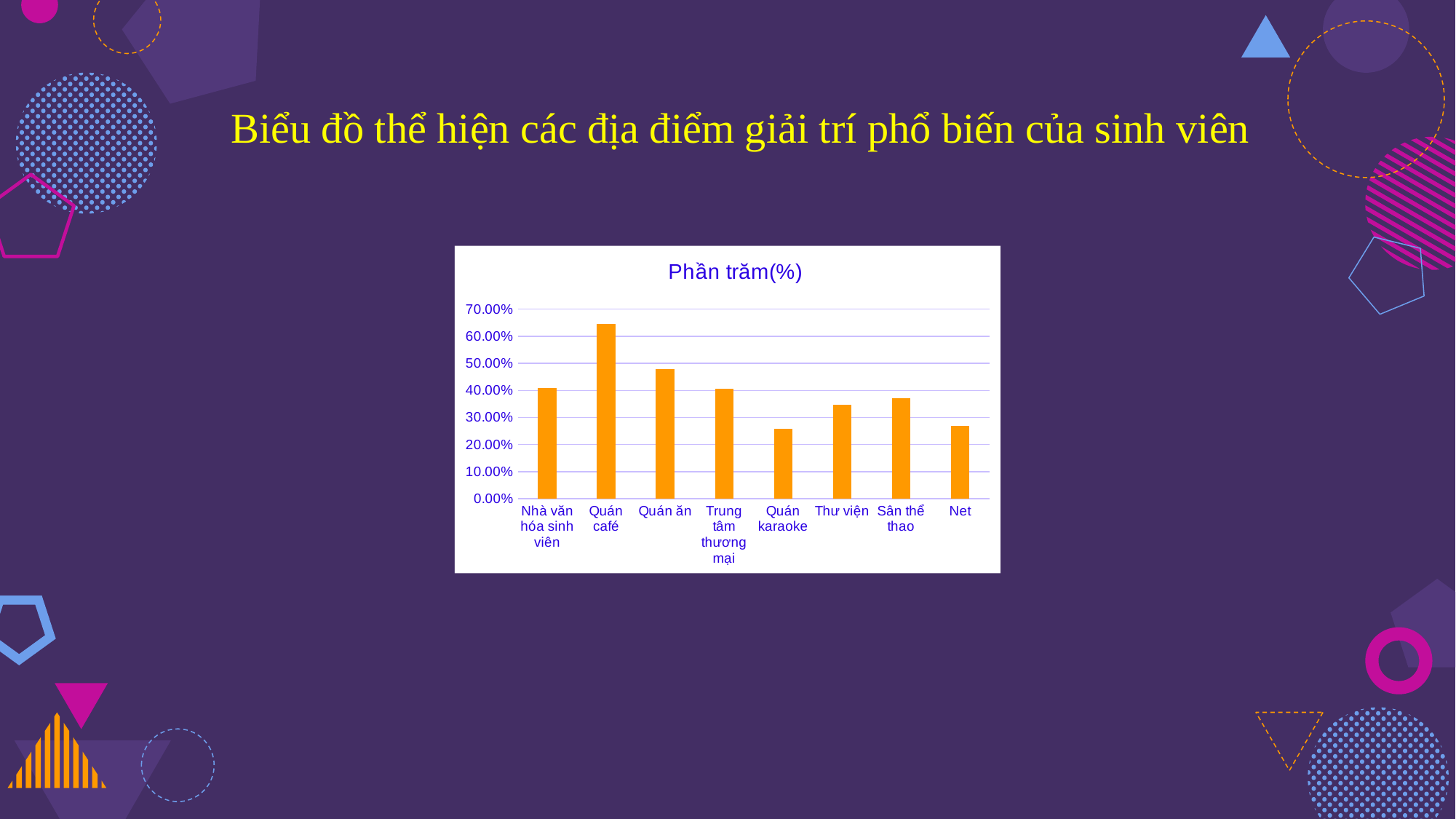

Biểu đồ thể hiện các địa điểm giải trí phổ biến của sinh viên

### Chart:

| Category | Phần trăm(%) |
|---|---|
| Nhà văn hóa sinh viên | 0.409 |
| Quán café | 0.645 |
| Quán ăn | 0.478 |
| Trung tâm thương mại | 0.407 |
| Quán karaoke | 0.258 |
| Thư viện | 0.347 |
| Sân thể thao | 0.371 |
| Net | 0.268 |